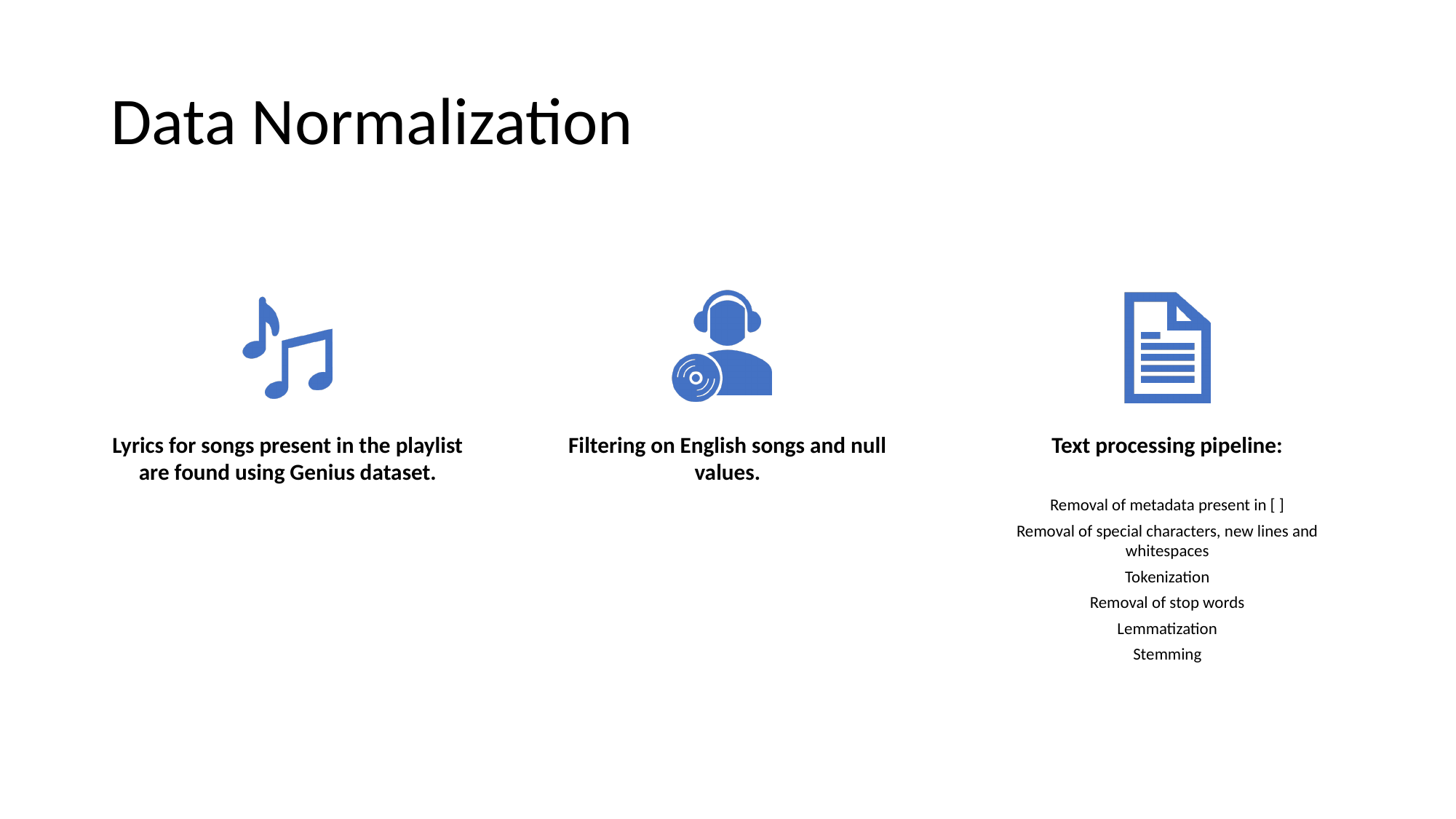

# Data Normalization
Lyrics for songs present in the playlist are found using Genius dataset.
Filtering on English songs and null values.
Text processing pipeline:
Removal of metadata present in [ ]
Removal of special characters, new lines and whitespaces
Tokenization
Removal of stop words
Lemmatization
Stemming